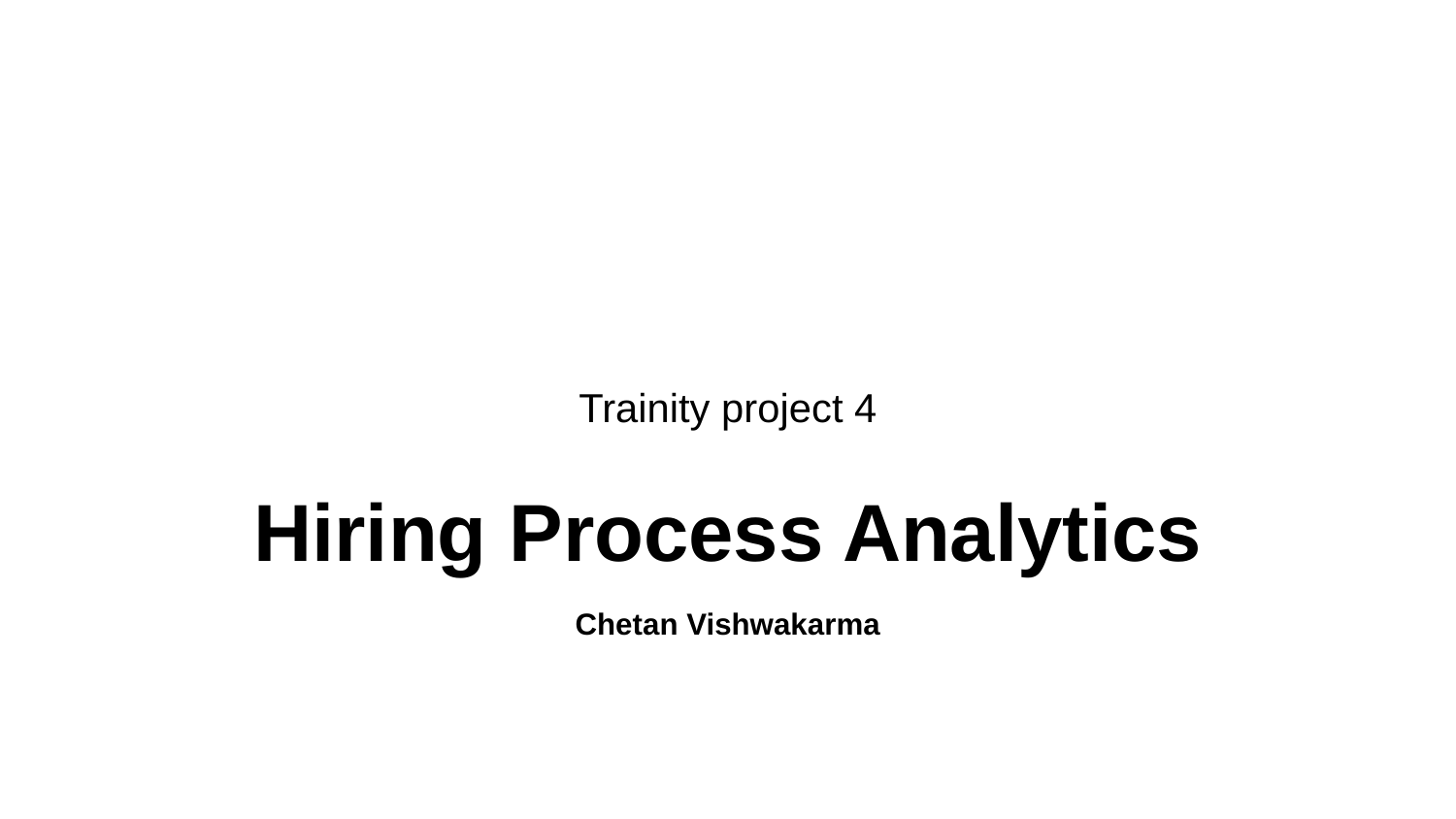

# Trainity project 4
Hiring Process Analytics
Chetan Vishwakarma